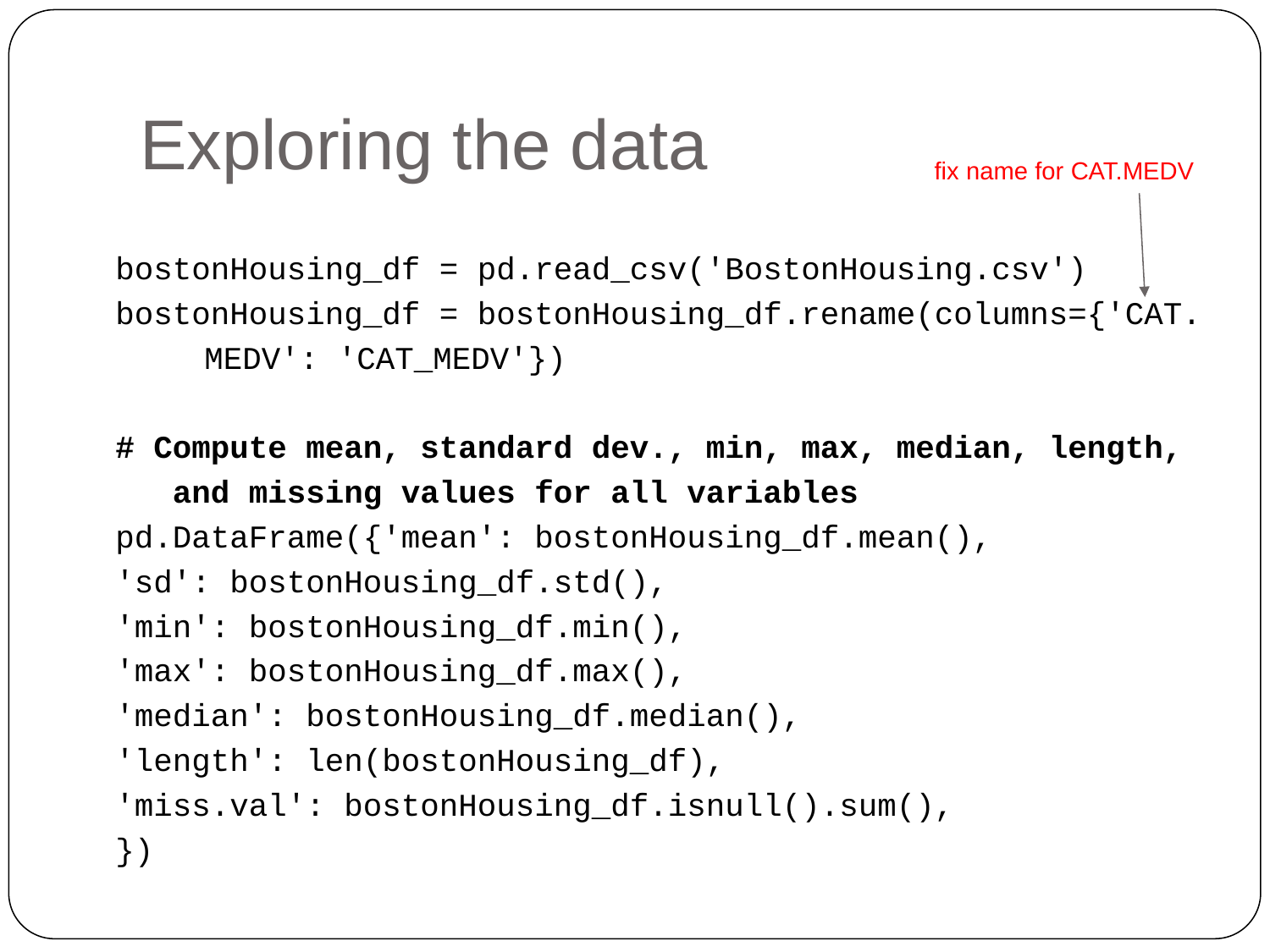

# Exploring the data
fix name for CAT.MEDV
bostonHousing_df = pd.read_csv('BostonHousing.csv')
bostonHousing_df = bostonHousing_df.rename(columns={'CAT.
        MEDV': 'CAT_MEDV'})

# Compute mean, standard dev., min, max, median, length,
   and missing values for all variables
pd.DataFrame({'mean': bostonHousing_df.mean(),
'sd': bostonHousing_df.std(),
'min': bostonHousing_df.min(),
'max': bostonHousing_df.max(),
'median': bostonHousing_df.median(),
'length': len(bostonHousing_df),
'miss.val': bostonHousing_df.isnull().sum(),
})